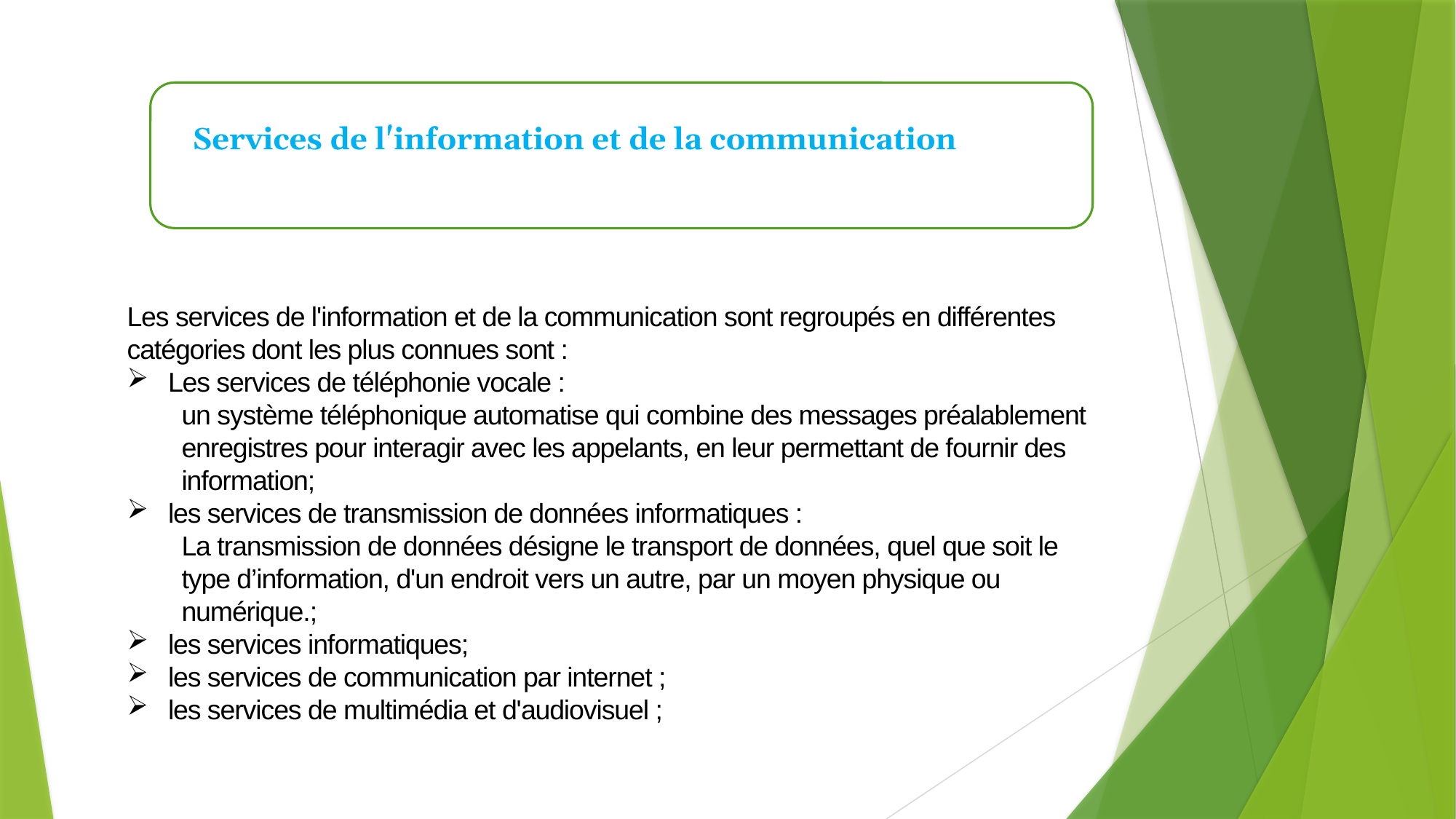

Services de l'information et de la communication

Les services de l'information et de la communication sont regroupés en différentes catégories dont les plus connues sont :
Les services de téléphonie vocale :
un système téléphonique automatise qui combine des messages préalablement enregistres pour interagir avec les appelants, en leur permettant de fournir des information;
les services de transmission de données informatiques :
La transmission de données désigne le transport de données, quel que soit le type d’information, d'un endroit vers un autre, par un moyen physique ou numérique.;
les services informatiques;
les services de communication par internet ;
les services de multimédia et d'audiovisuel ;